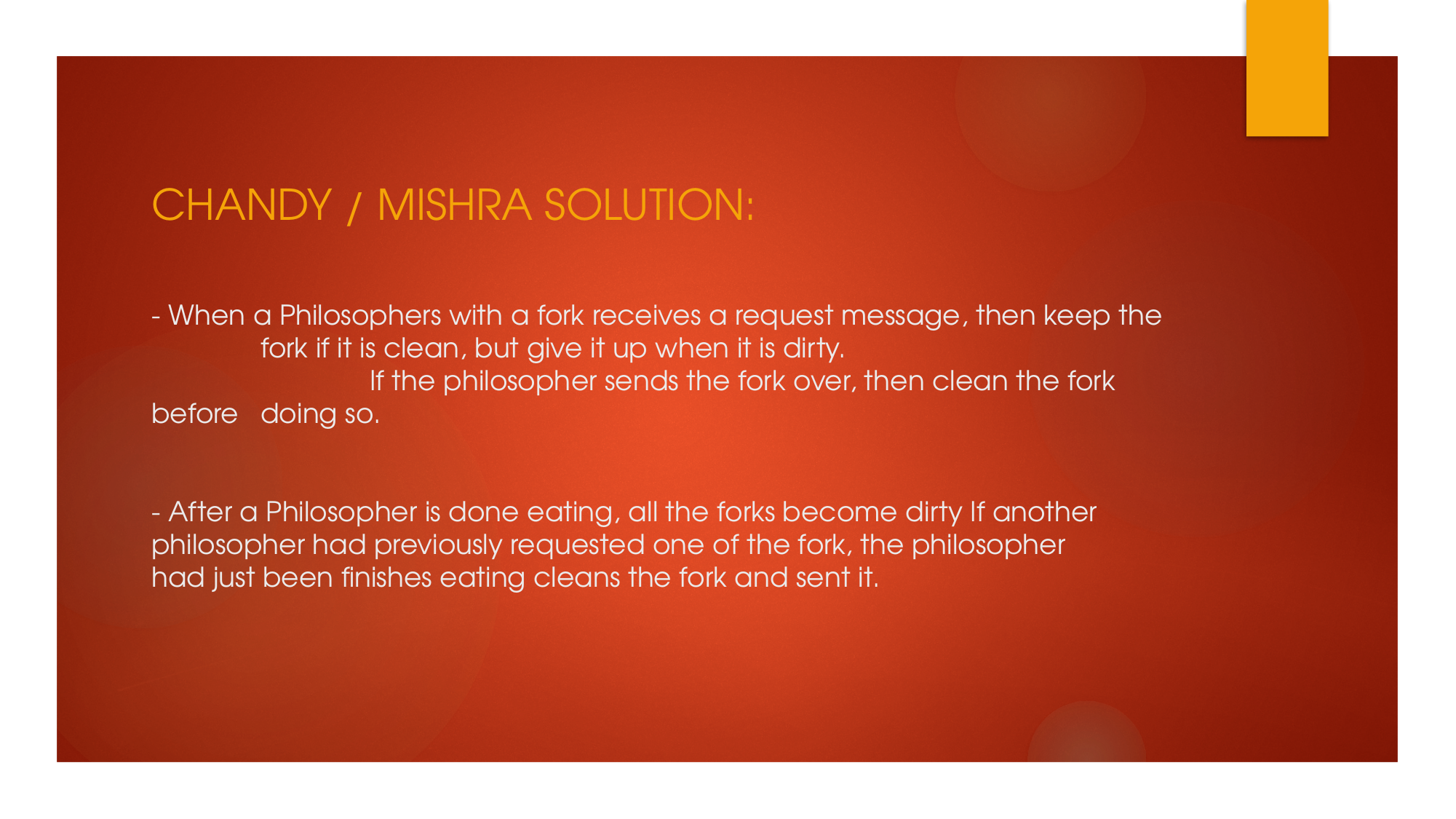

Chandy / Mishra Solution:
# - When a Philosophers with a fork receives a request message, then keep the 	fork if it is clean, but give it up when it is dirty. If the philosopher sends the fork over, then clean the fork before 	doing so. - After a Philosopher is done eating, all the forks become dirty If another 	philosopher had previously requested one of the fork, the philosopher 	had just been finishes eating cleans the fork and sent it.